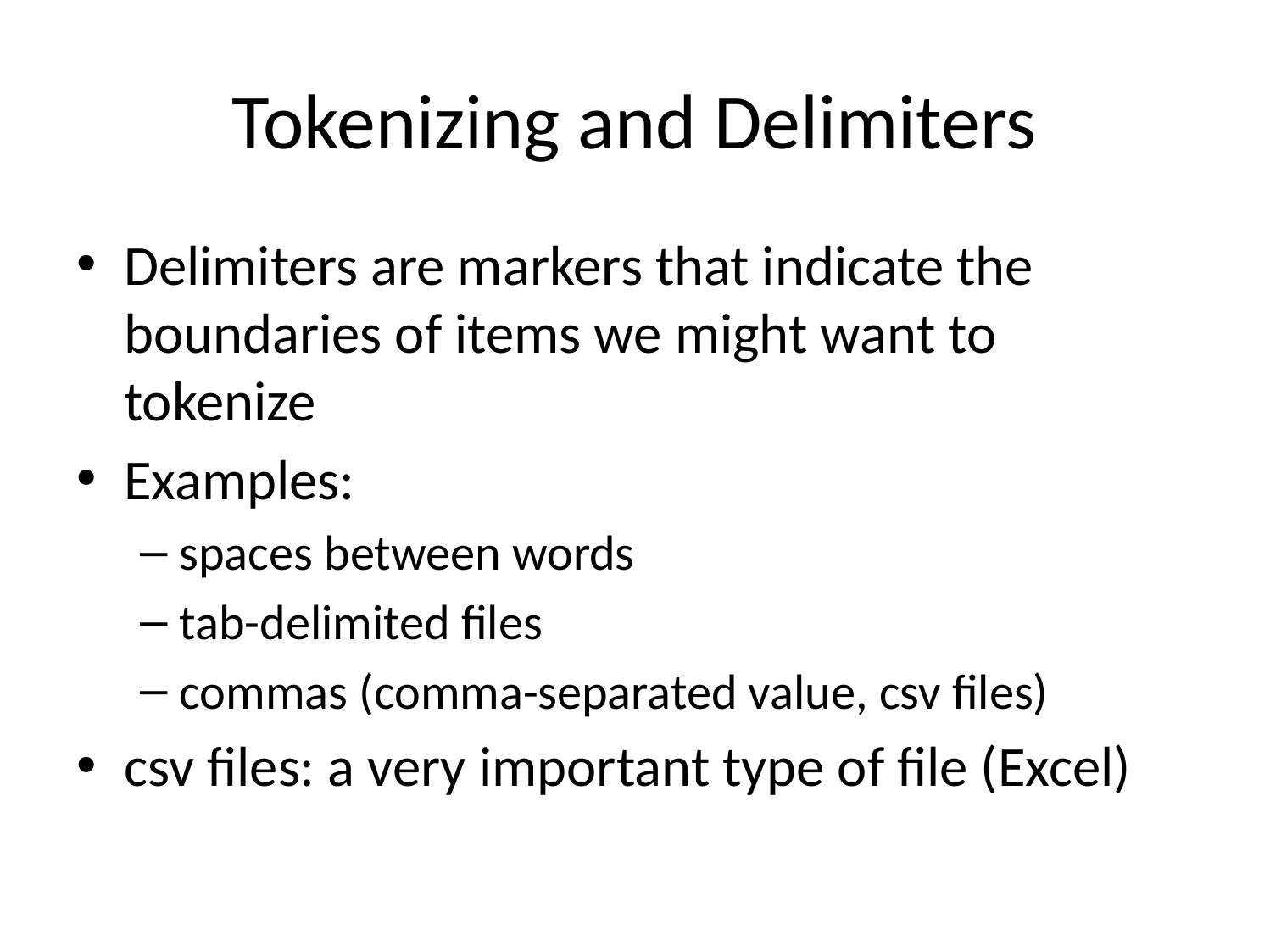

# Tokenizing and Delimiters
Delimiters are markers that indicate the boundaries of items we might want to tokenize
Examples:
spaces between words
tab-delimited files
commas (comma-separated value, csv files)
csv files: a very important type of file (Excel)